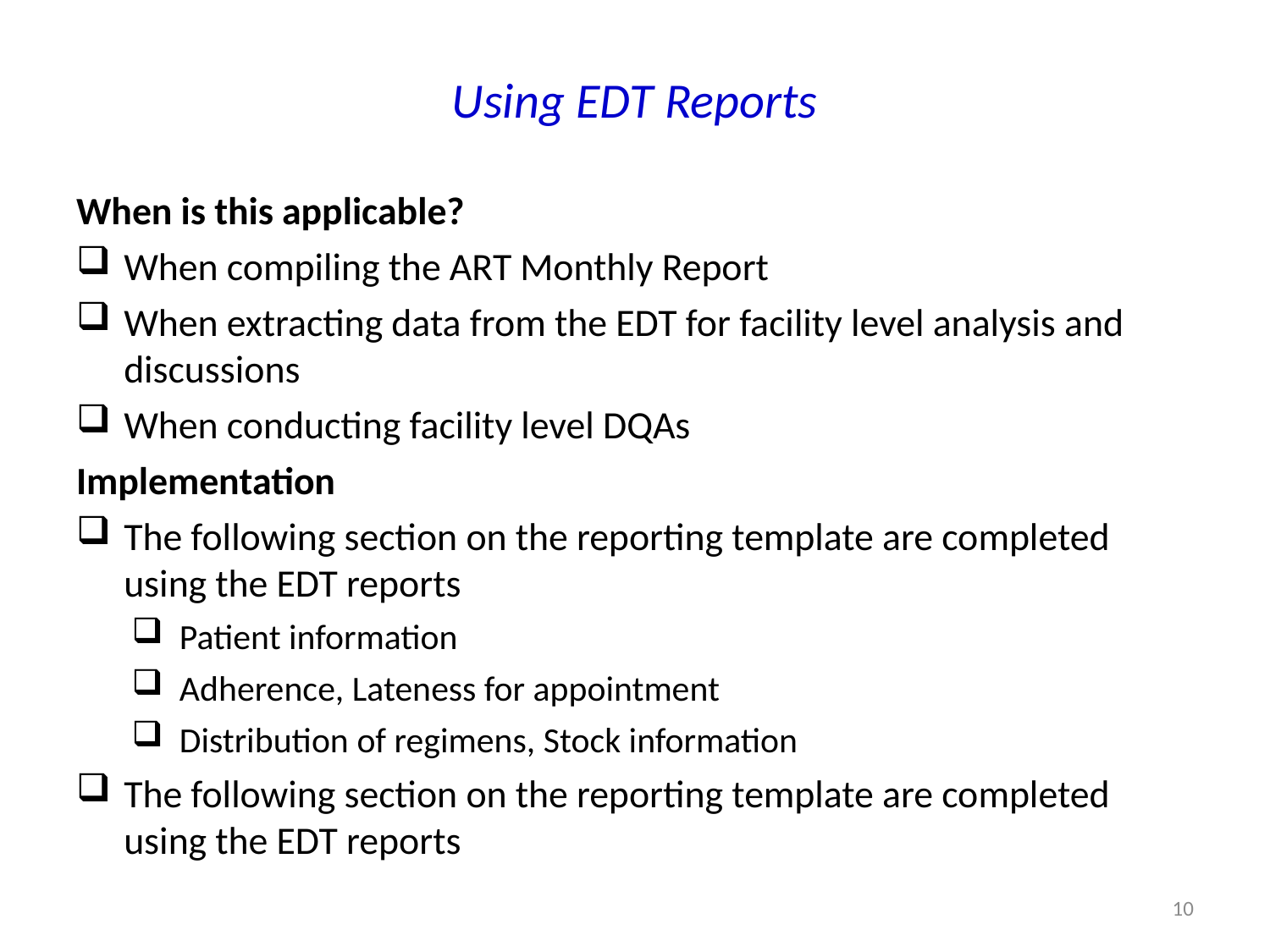

# Using EDT Reports
When is this applicable?
When compiling the ART Monthly Report
When extracting data from the EDT for facility level analysis and discussions
When conducting facility level DQAs
Implementation
The following section on the reporting template are completed using the EDT reports
Patient information
Adherence, Lateness for appointment
Distribution of regimens, Stock information
The following section on the reporting template are completed using the EDT reports
10